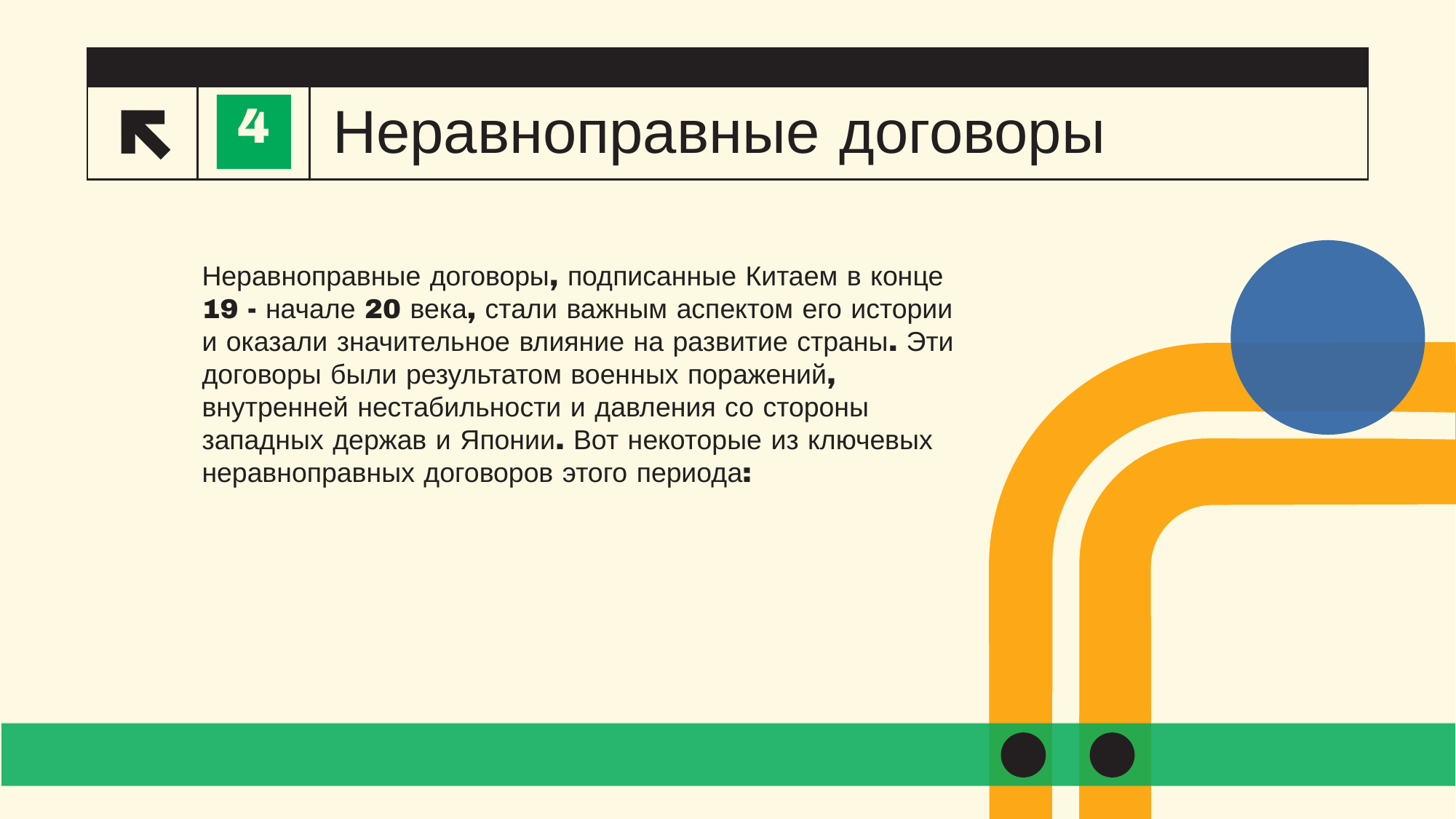

# Неравноправные договоры
4
Неравноправные договоры, подписанные Китаем в конце 19 - начале 20 века, стали важным аспектом его истории и оказали значительное влияние на развитие страны. Эти договоры были результатом военных поражений, внутренней нестабильности и давления со стороны западных держав и Японии. Вот некоторые из ключевых неравноправных договоров этого периода: